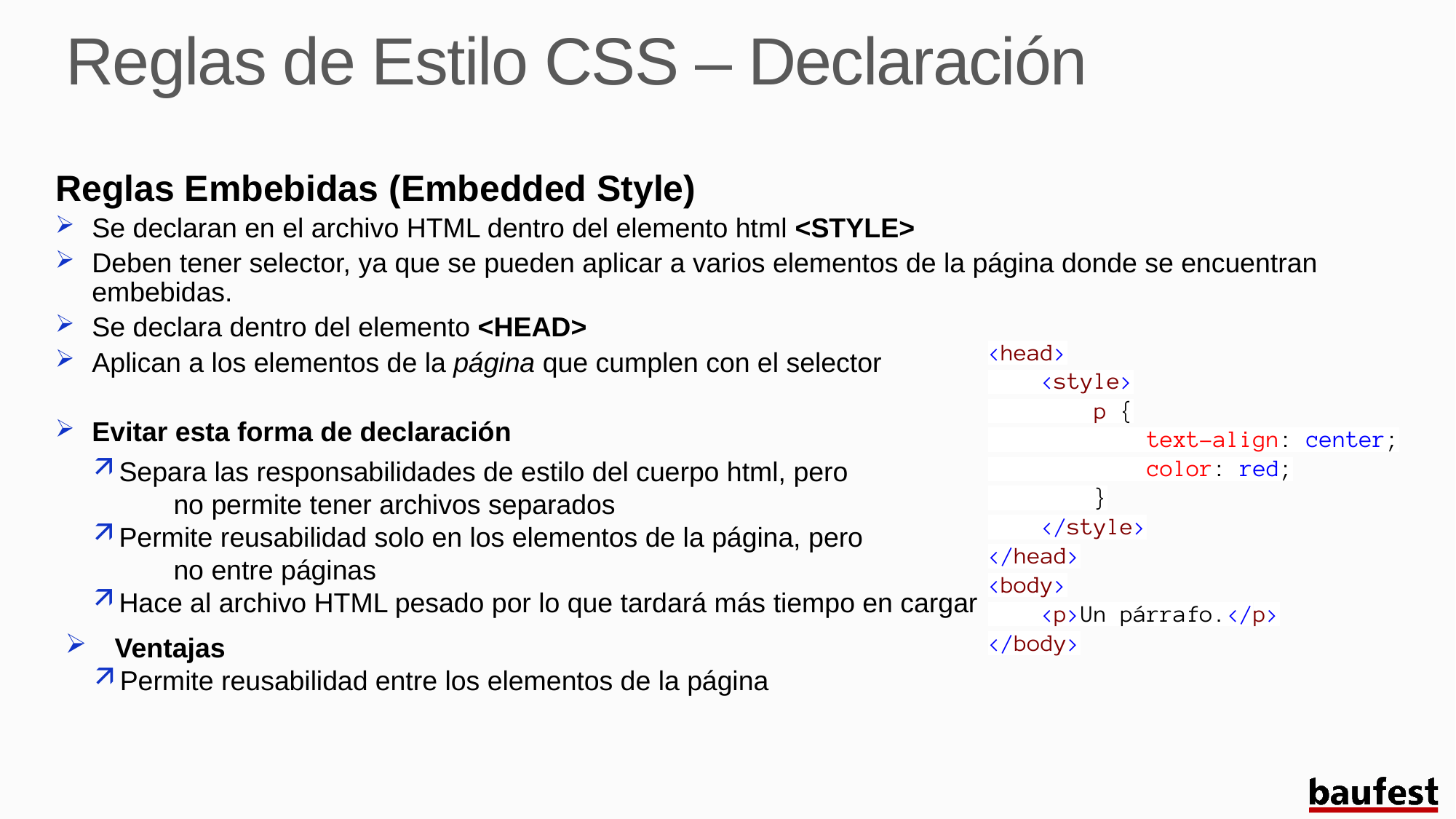

# Reglas de Estilo CSS – Declaración
Reglas Embebidas (Embedded Style)
Se declaran en el archivo HTML dentro del elemento html <STYLE>
Deben tener selector, ya que se pueden aplicar a varios elementos de la página donde se encuentran embebidas.
Se declara dentro del elemento <HEAD>
Aplican a los elementos de la página que cumplen con el selector

Evitar esta forma de declaración
<head>
    <style>
        p {
            text-align: center;
            color: red;
        }
    </style>
</head>
<body>
    <p>Un párrafo.</p>
</body>
Separa las responsabilidades de estilo del cuerpo html, pero
no permite tener archivos separados
Permite reusabilidad solo en los elementos de la página, pero
no entre páginas
Hace al archivo HTML pesado por lo que tardará más tiempo en cargar
  Ventajas
Permite reusabilidad entre los elementos de la página